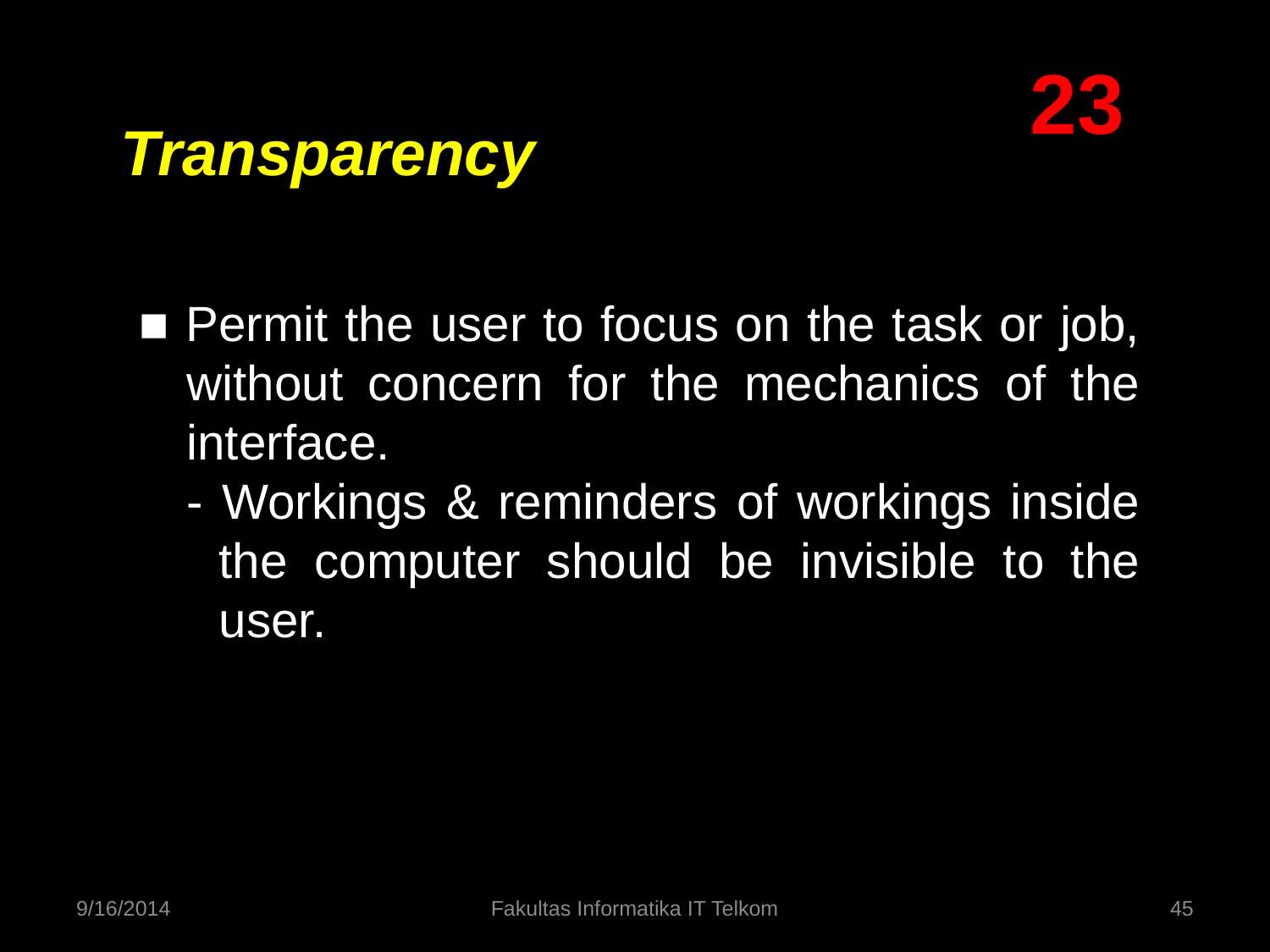

23
Transparency
■ Permit the user to focus on the task or job, without concern for the mechanics of the interface.
- Workings & reminders of workings inside the computer should be invisible to the user.
9/16/2014
Fakultas Informatika IT Telkom
45